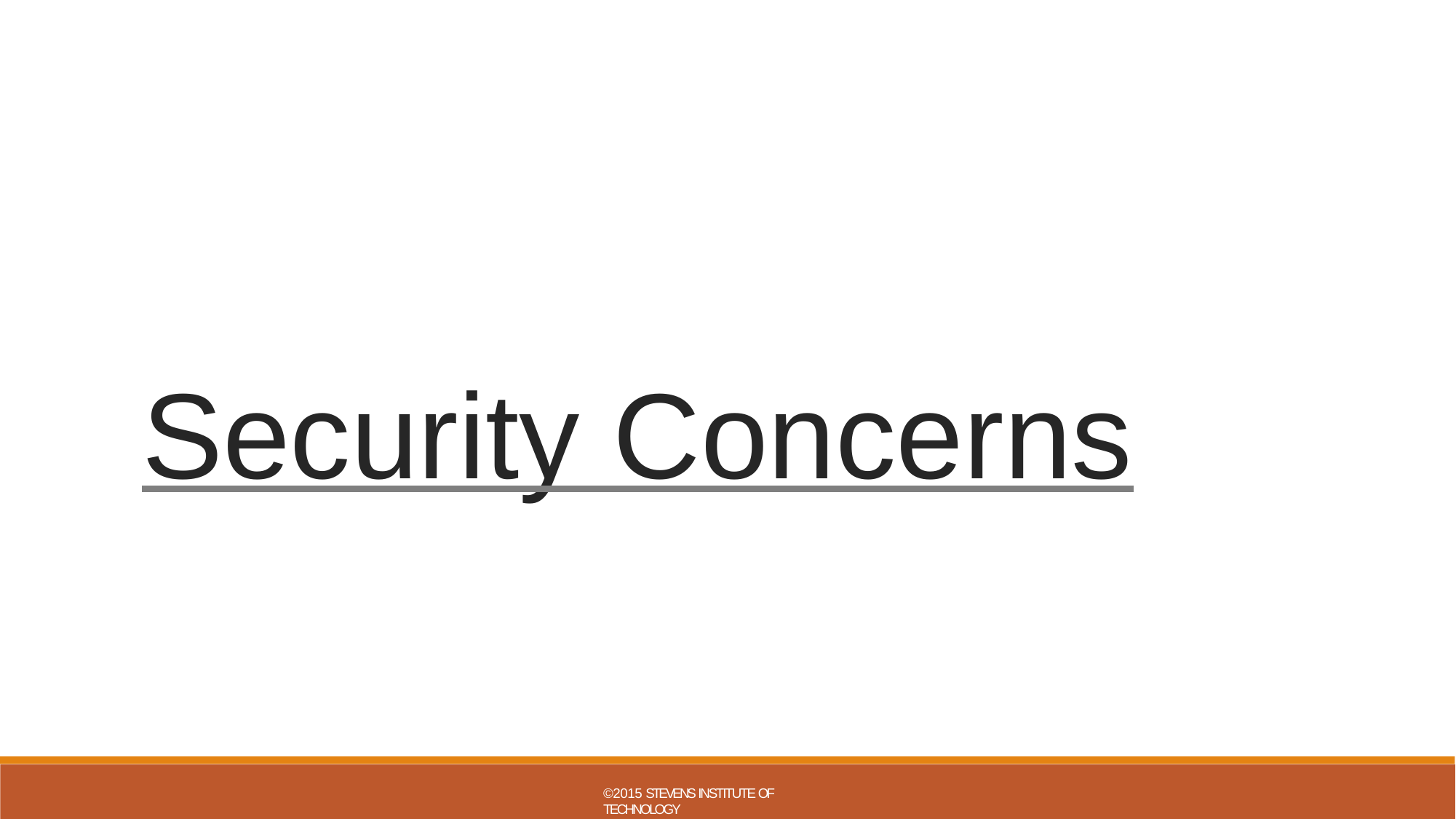

Security Concerns
©2015 STEVENS INSTITUTE OF TECHNOLOGY